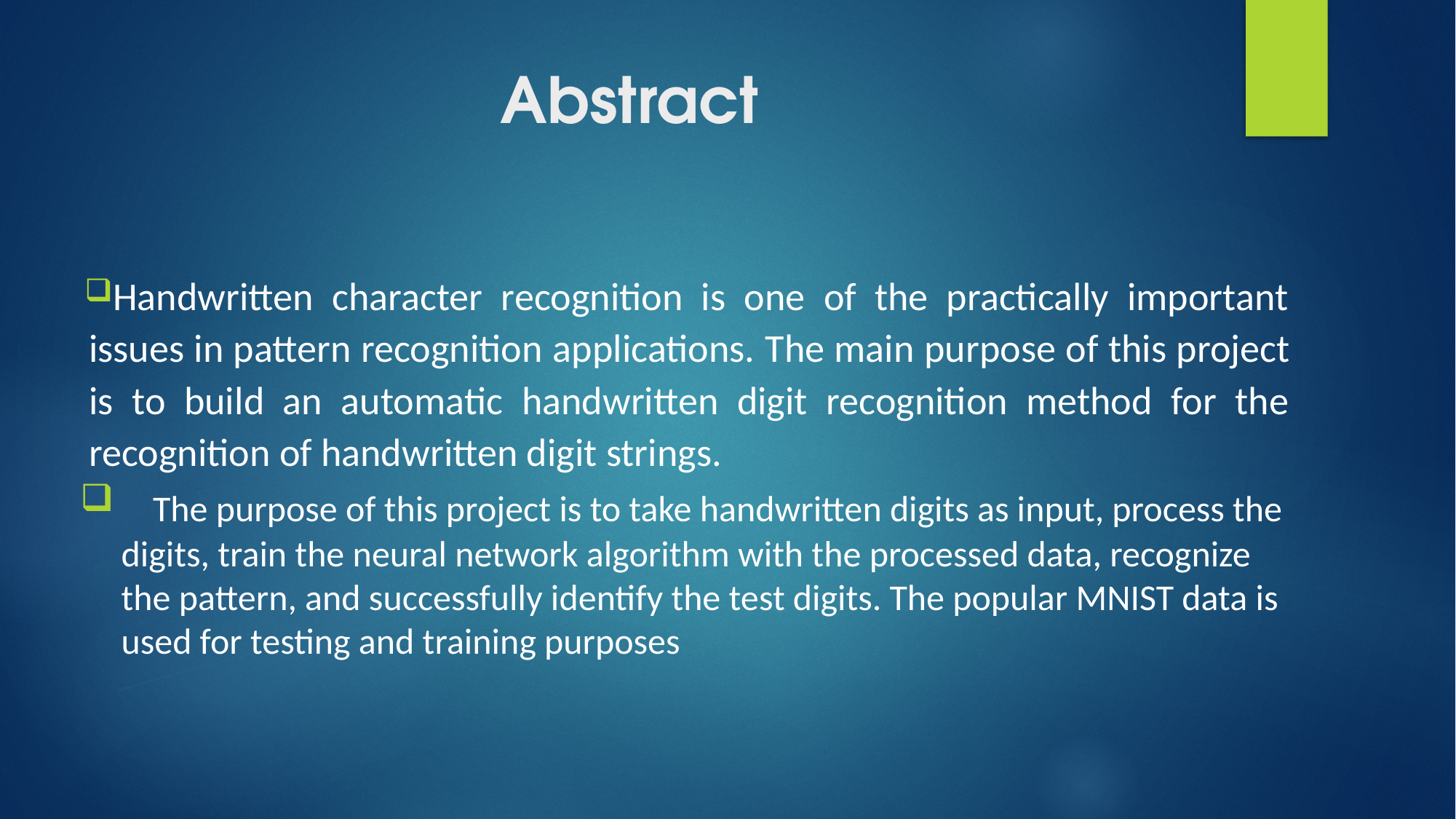

# Abstract
Handwritten character recognition is one of the practically important issues in pattern recognition applications. The main purpose of this project is to build an automatic handwritten digit recognition method for the recognition of handwritten digit strings.
   The purpose of this project is to take handwritten digits as input, process the digits, train the neural network algorithm with the processed data, recognize the pattern, and successfully identify the test digits. The popular MNIST data is used for testing and training purposes